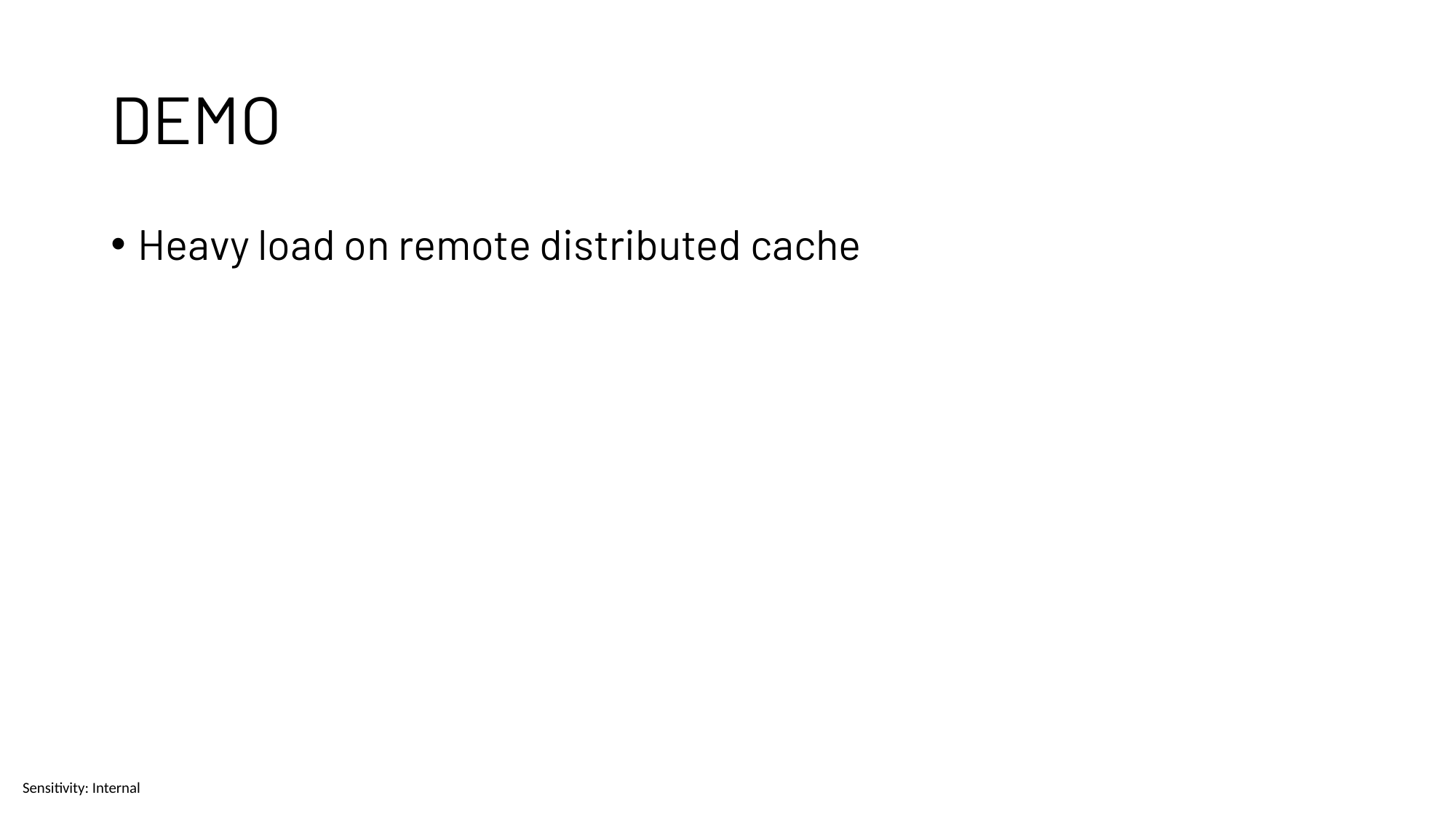

# DEMO
Heavy load on remote distributed cache